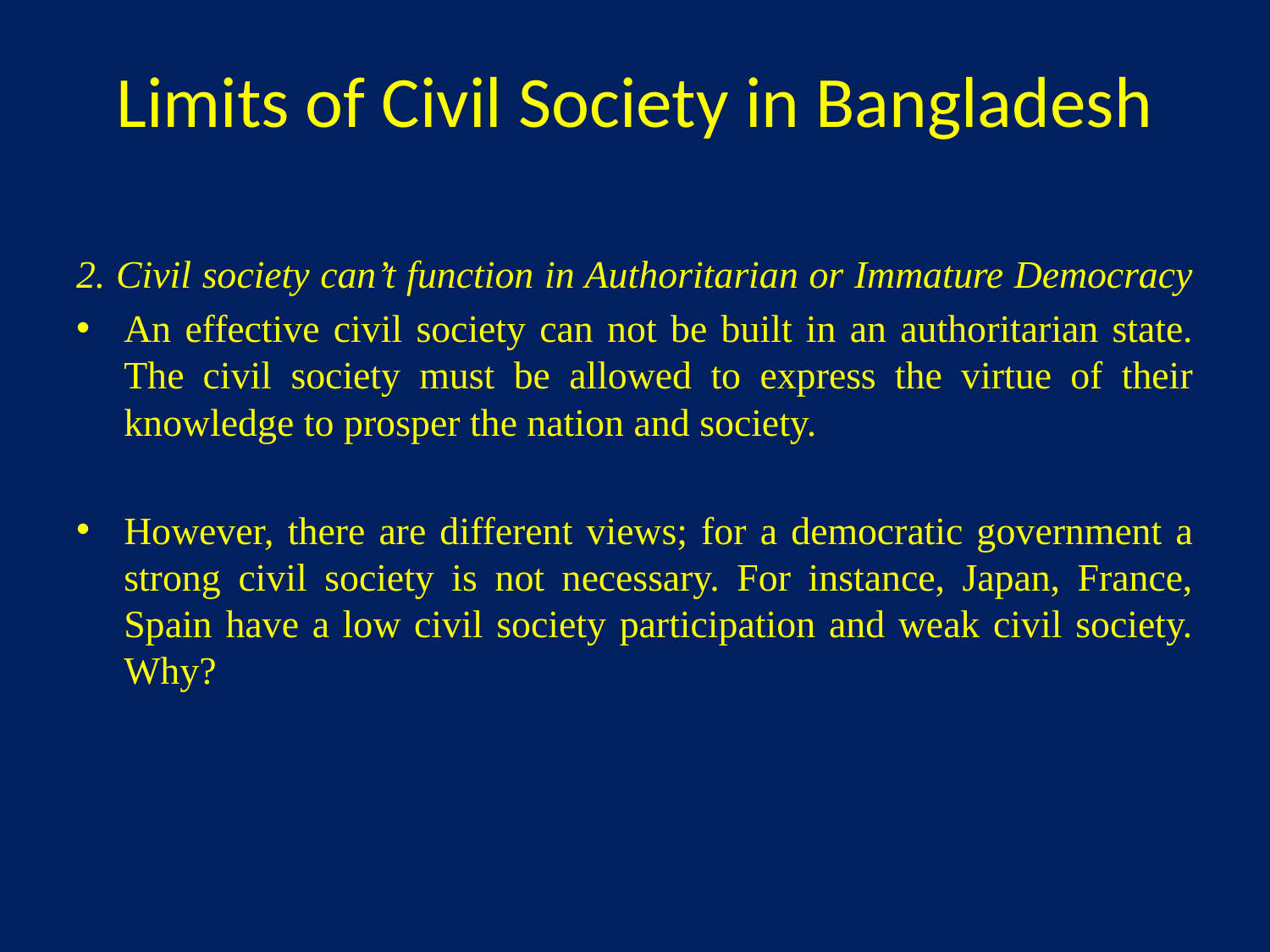

# Limits of Civil Society in Bangladesh
2. Civil society can’t function in Authoritarian or Immature Democracy
An effective civil society can not be built in an authoritarian state. The civil society must be allowed to express the virtue of their knowledge to prosper the nation and society.

However, there are different views; for a democratic government a strong civil society is not necessary. For instance, Japan, France, Spain have a low civil society participation and weak civil society. Why?